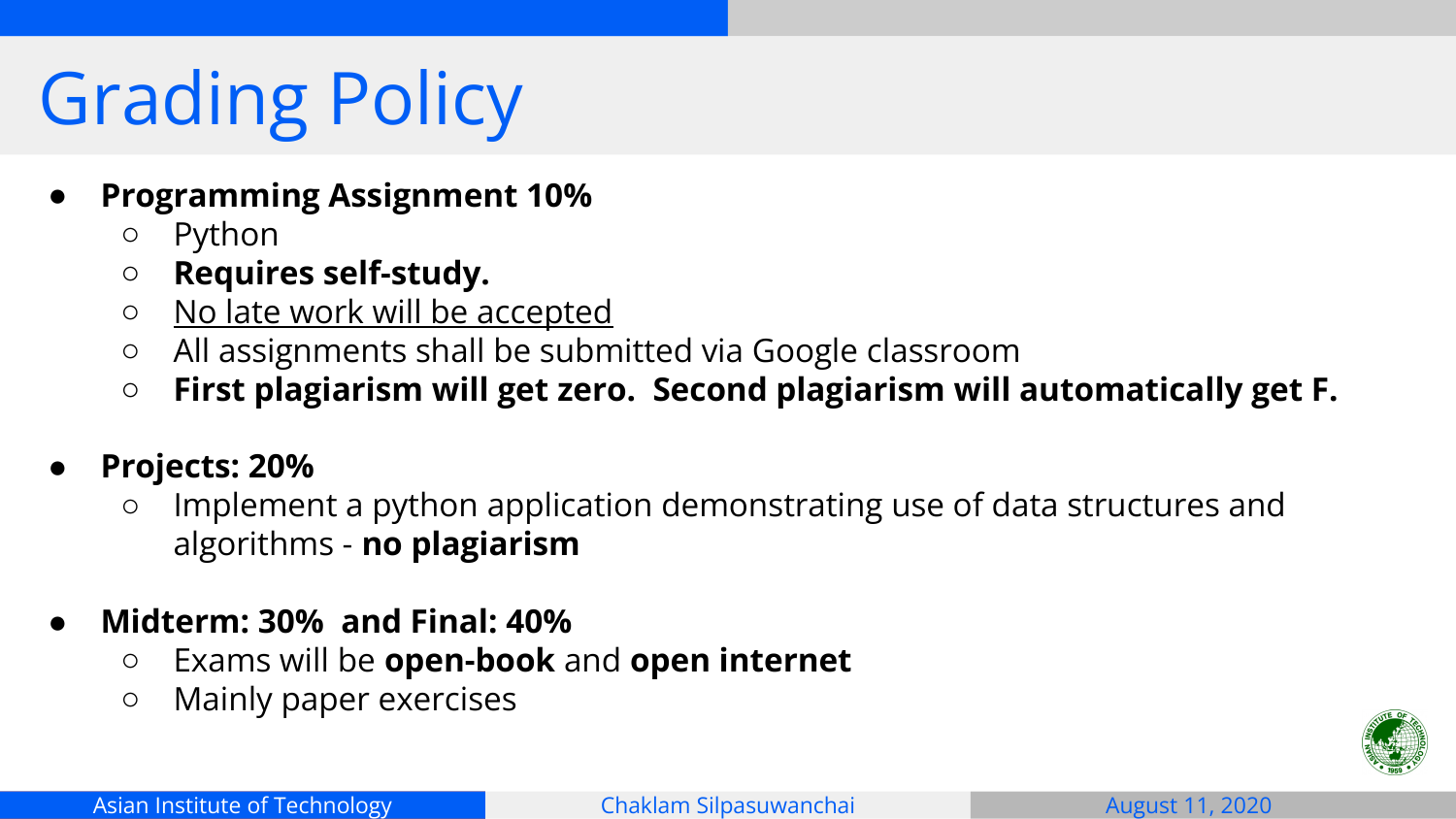

# Grading Policy
Programming Assignment 10%
Python
Requires self-study.
No late work will be accepted
All assignments shall be submitted via Google classroom
First plagiarism will get zero.  Second plagiarism will automatically get F.
Projects: 20%
Implement a python application demonstrating use of data structures and algorithms - no plagiarism
Midterm: 30%  and Final: 40%
Exams will be open-book and open internet
Mainly paper exercises